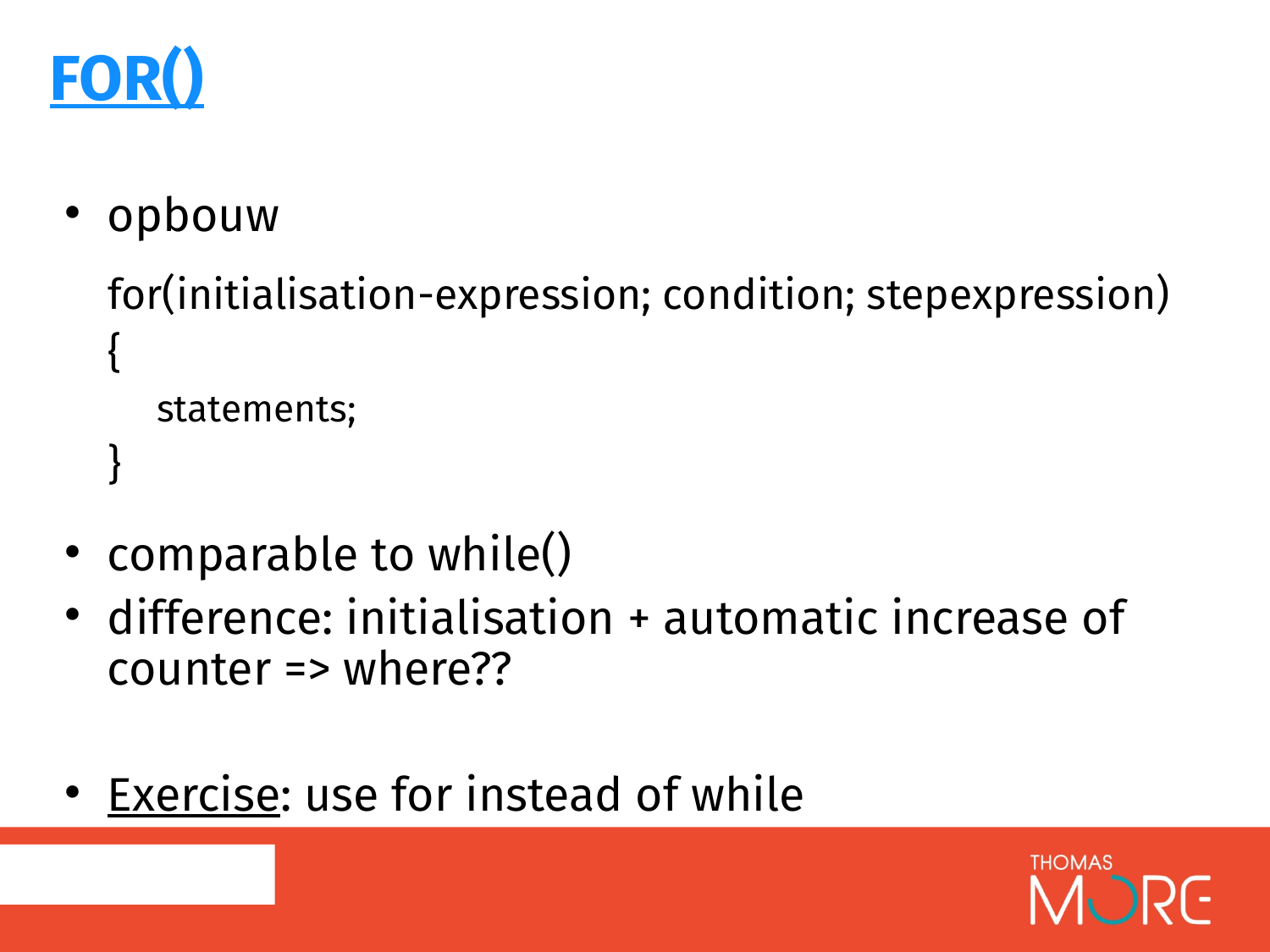

# for()
opbouw
for(initialisation-expression; condition; stepexpression)
{
statements;
}

comparable to while()
difference: initialisation + automatic increase of counter => where??

Exercise: use for instead of while